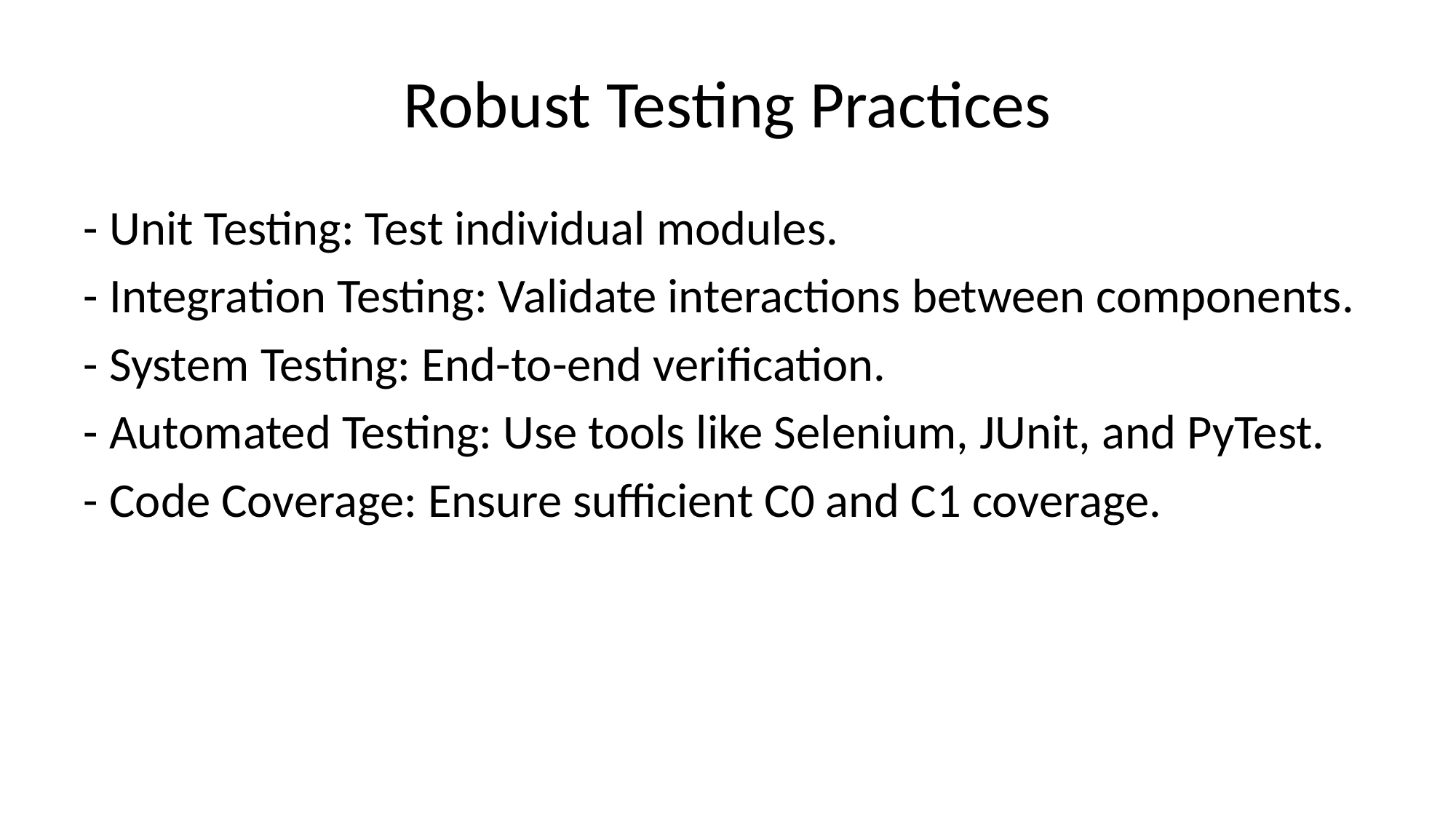

# Robust Testing Practices
- Unit Testing: Test individual modules.
- Integration Testing: Validate interactions between components.
- System Testing: End-to-end verification.
- Automated Testing: Use tools like Selenium, JUnit, and PyTest.
- Code Coverage: Ensure sufficient C0 and C1 coverage.